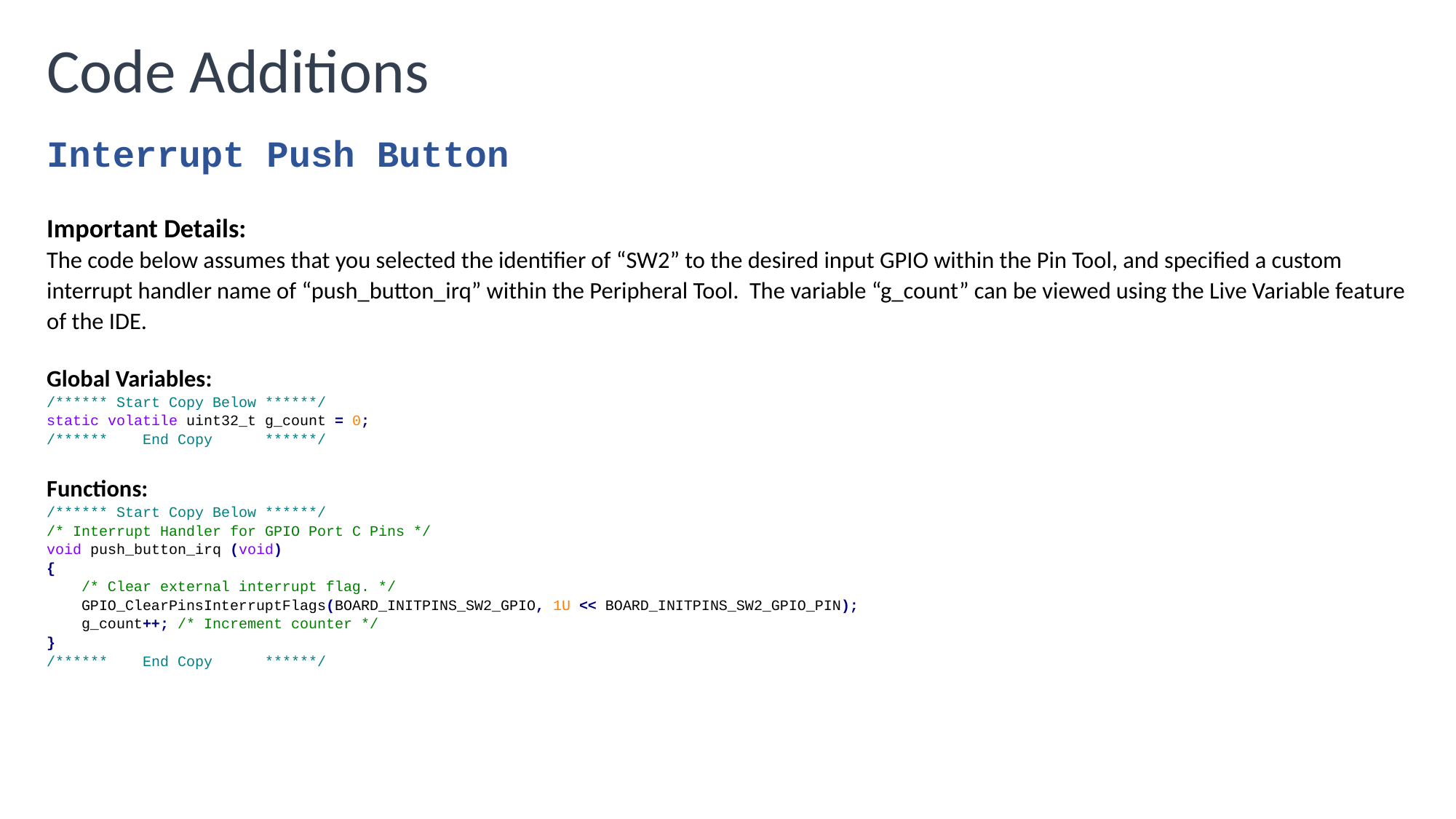

# Code Additions
Interrupt Push Button

Important Details:
The code below assumes that you selected the identifier of “SW2” to the desired input GPIO within the Pin Tool, and specified a custom interrupt handler name of “push_button_irq” within the Peripheral Tool.  The variable “g_count” can be viewed using the Live Variable feature of the IDE.

Global Variables:
/****** Start Copy Below ******/
static volatile uint32_t g_count = 0;
/******    End Copy      ******/

Functions:
/****** Start Copy Below ******/
/* Interrupt Handler for GPIO Port C Pins */
void push_button_irq (void)
{
    /* Clear external interrupt flag. */
    GPIO_ClearPinsInterruptFlags(BOARD_INITPINS_SW2_GPIO, 1U << BOARD_INITPINS_SW2_GPIO_PIN);
    g_count++; /* Increment counter */
}
/******    End Copy      ******/